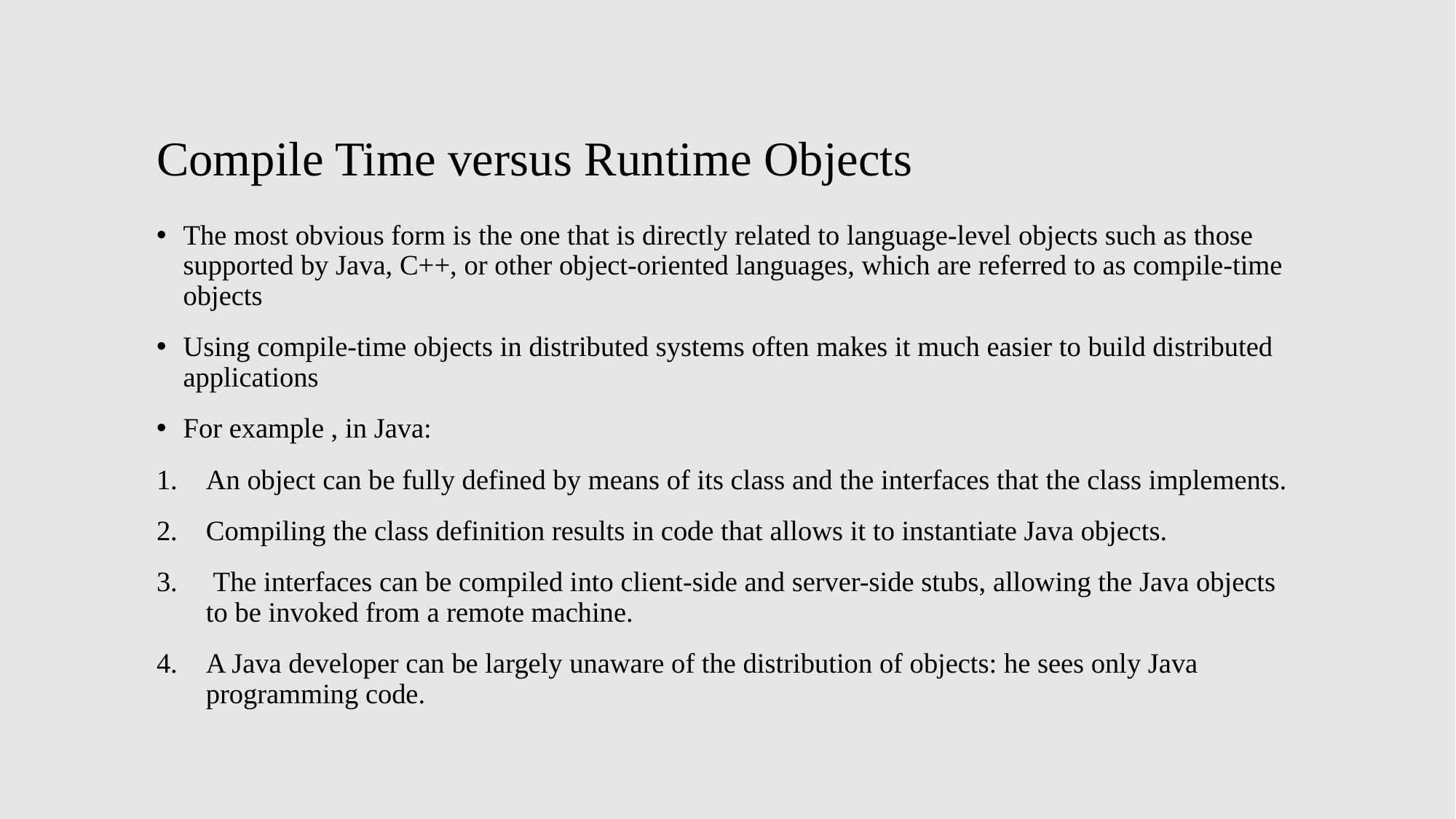

# Compile Time versus Runtime Objects
The most obvious form is the one that is directly related to language-level objects such as those supported by Java, C++, or other object-oriented languages, which are referred to as compile-time objects
Using compile-time objects in distributed systems often makes it much easier to build distributed applications
For example , in Java:
An object can be fully defined by means of its class and the interfaces that the class implements.
Compiling the class definition results in code that allows it to instantiate Java objects.
 The interfaces can be compiled into client-side and server-side stubs, allowing the Java objects to be invoked from a remote machine.
A Java developer can be largely unaware of the distribution of objects: he sees only Java programming code.